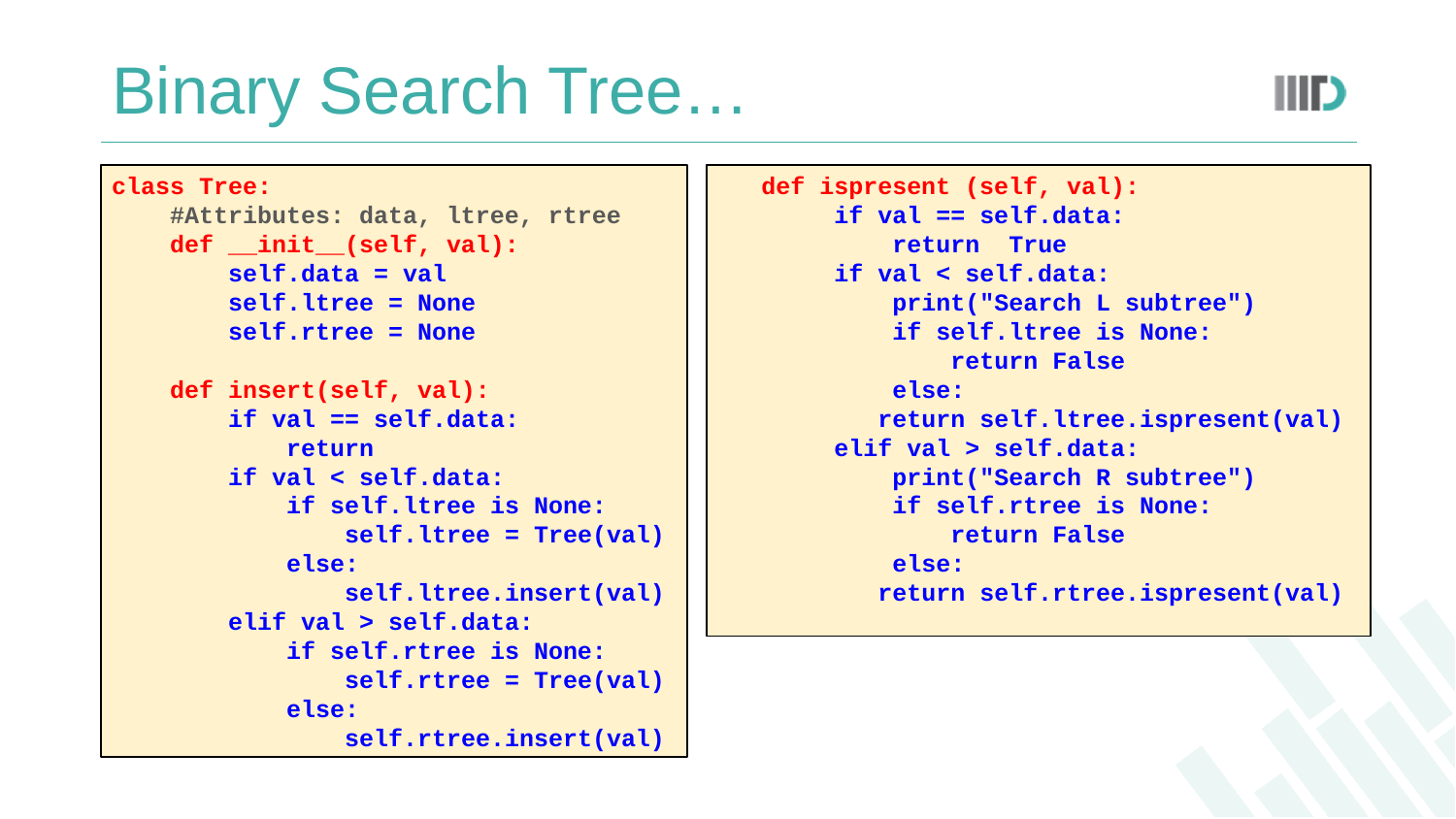

# Binary Search Tree…
class Tree:
    #Attributes: data, ltree, rtree
    def __init__(self, val):
        self.data = val
        self.ltree = None
        self.rtree = None

    def insert(self, val):
        if val == self.data:
            return
        if val < self.data:
            if self.ltree is None:
                self.ltree = Tree(val)
            else:
                self.ltree.insert(val)
        elif val > self.data:
            if self.rtree is None:
                self.rtree = Tree(val)
            else:
                self.rtree.insert(val)
   def ispresent (self, val):
        if val == self.data:
            return  True
        if val < self.data:
            print("Search L subtree")
            if self.ltree is None:
                return False
            else:
           return self.ltree.ispresent(val)
        elif val > self.data:
            print("Search R subtree")
            if self.rtree is None:
                return False
            else:
           return self.rtree.ispresent(val)